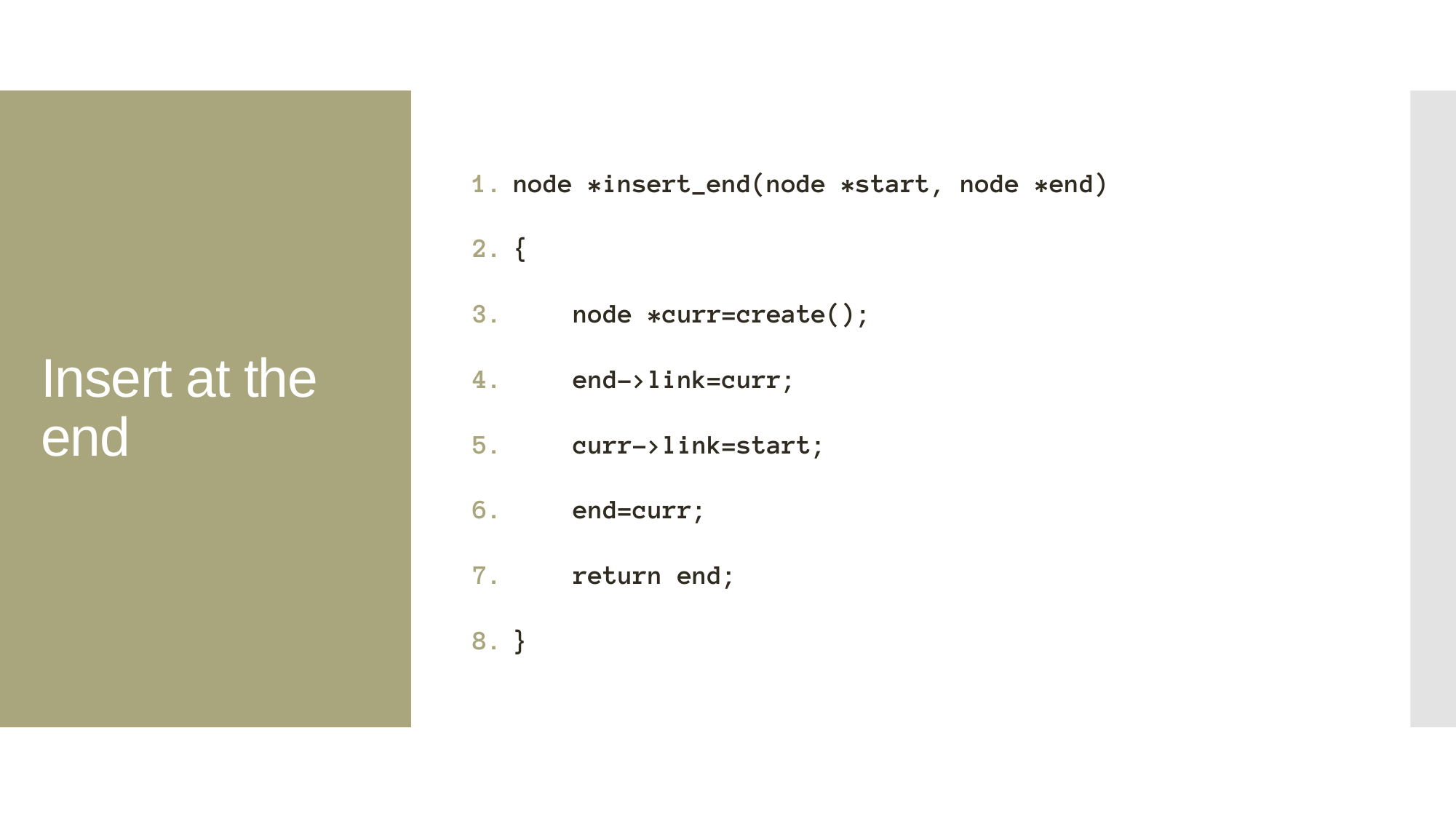

node *insert_end(node *start, node *end)
{
    node *curr=create();
    end->link=curr;
    curr->link=start;
    end=curr;
    return end;
}
# Insert at the end